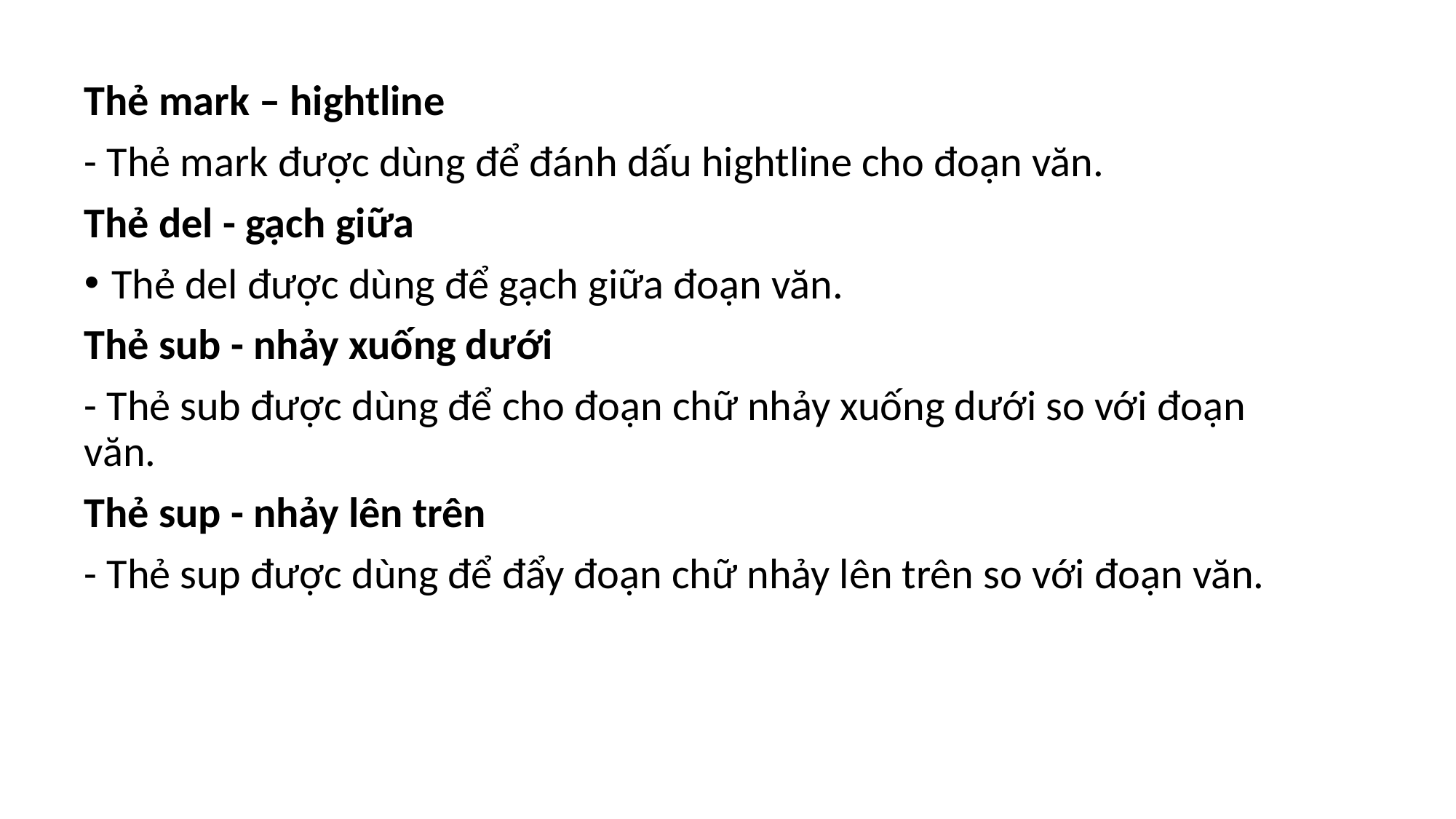

Thẻ mark – hightline
- Thẻ mark được dùng để đánh dấu hightline cho đoạn văn.
Thẻ del - gạch giữa
Thẻ del được dùng để gạch giữa đoạn văn.
Thẻ sub - nhảy xuống dưới
- Thẻ sub được dùng để cho đoạn chữ nhảy xuống dưới so với đoạn văn.
Thẻ sup - nhảy lên trên
- Thẻ sup được dùng để đẩy đoạn chữ nhảy lên trên so với đoạn văn.